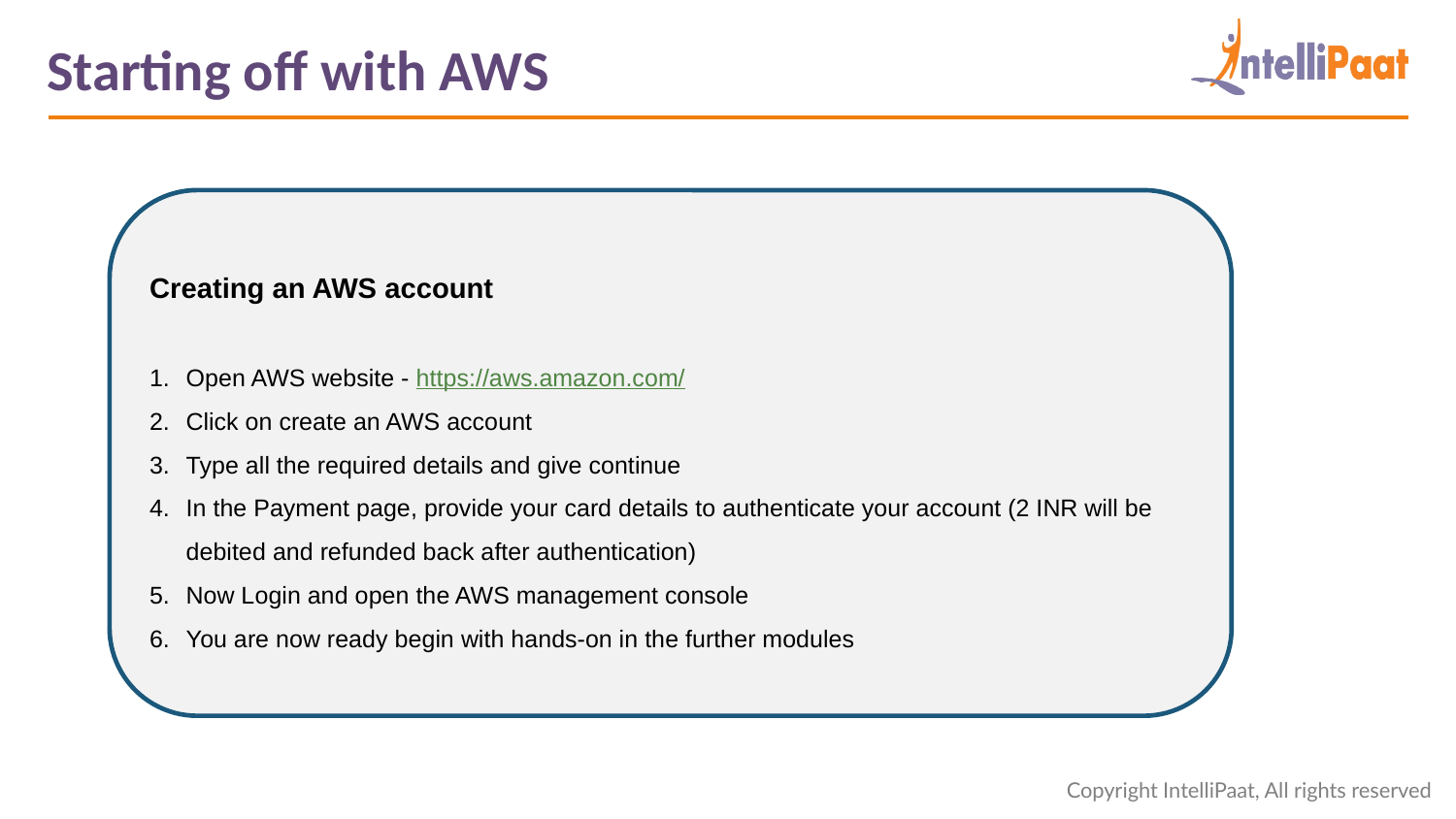

Starting off with AWS
Creating an AWS account

Open AWS website - https://aws.amazon.com/
Click on create an AWS account
Type all the required details and give continue
In the Payment page, provide your card details to authenticate your account (2 INR will be debited and refunded back after authentication)
Now Login and open the AWS management console
You are now ready begin with hands-on in the further modules